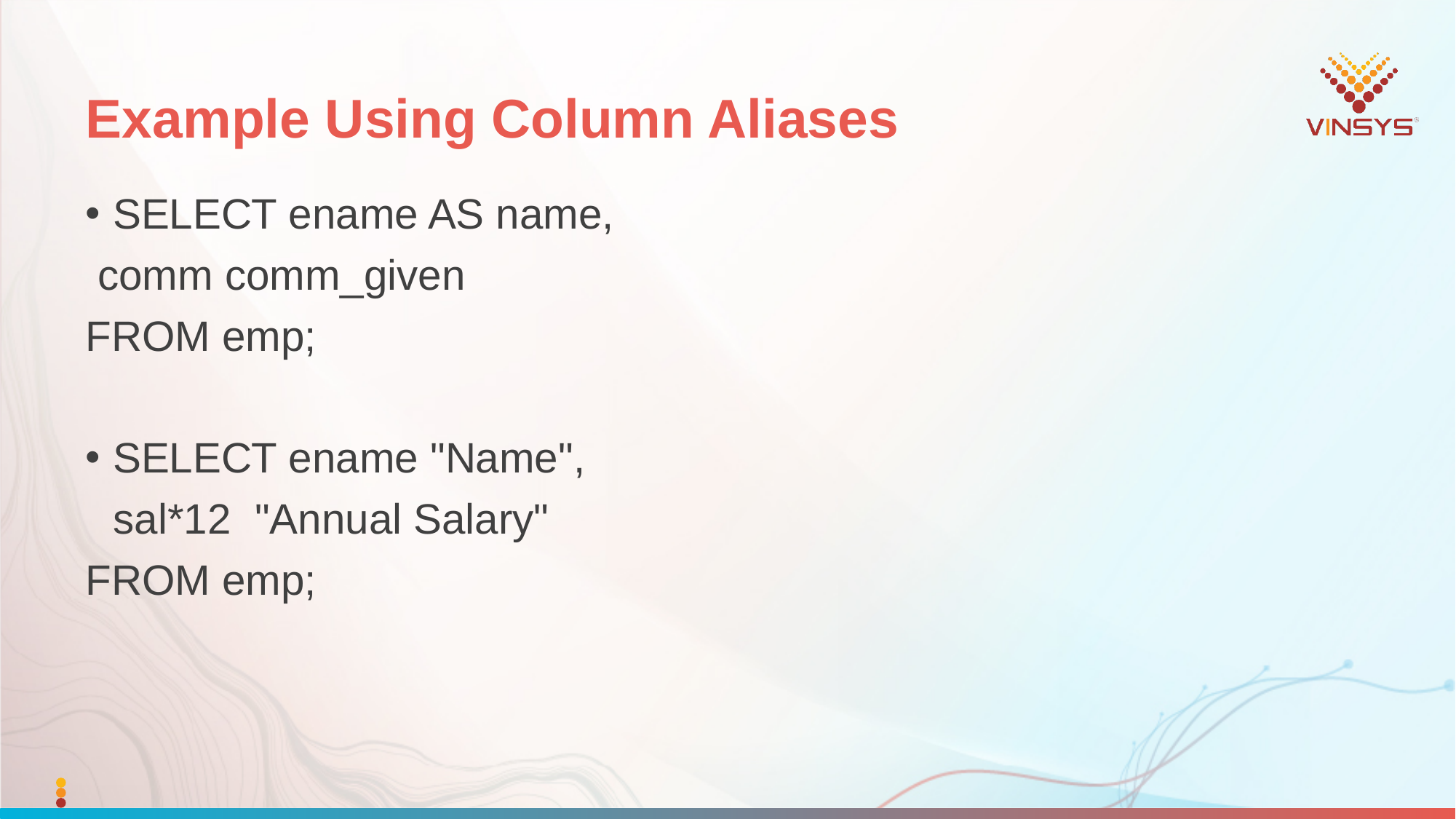

# Example Using Column Aliases
SELECT ename AS name,
 comm comm_given
FROM emp;

SELECT ename "Name",
	sal*12  "Annual Salary"
FROM emp;